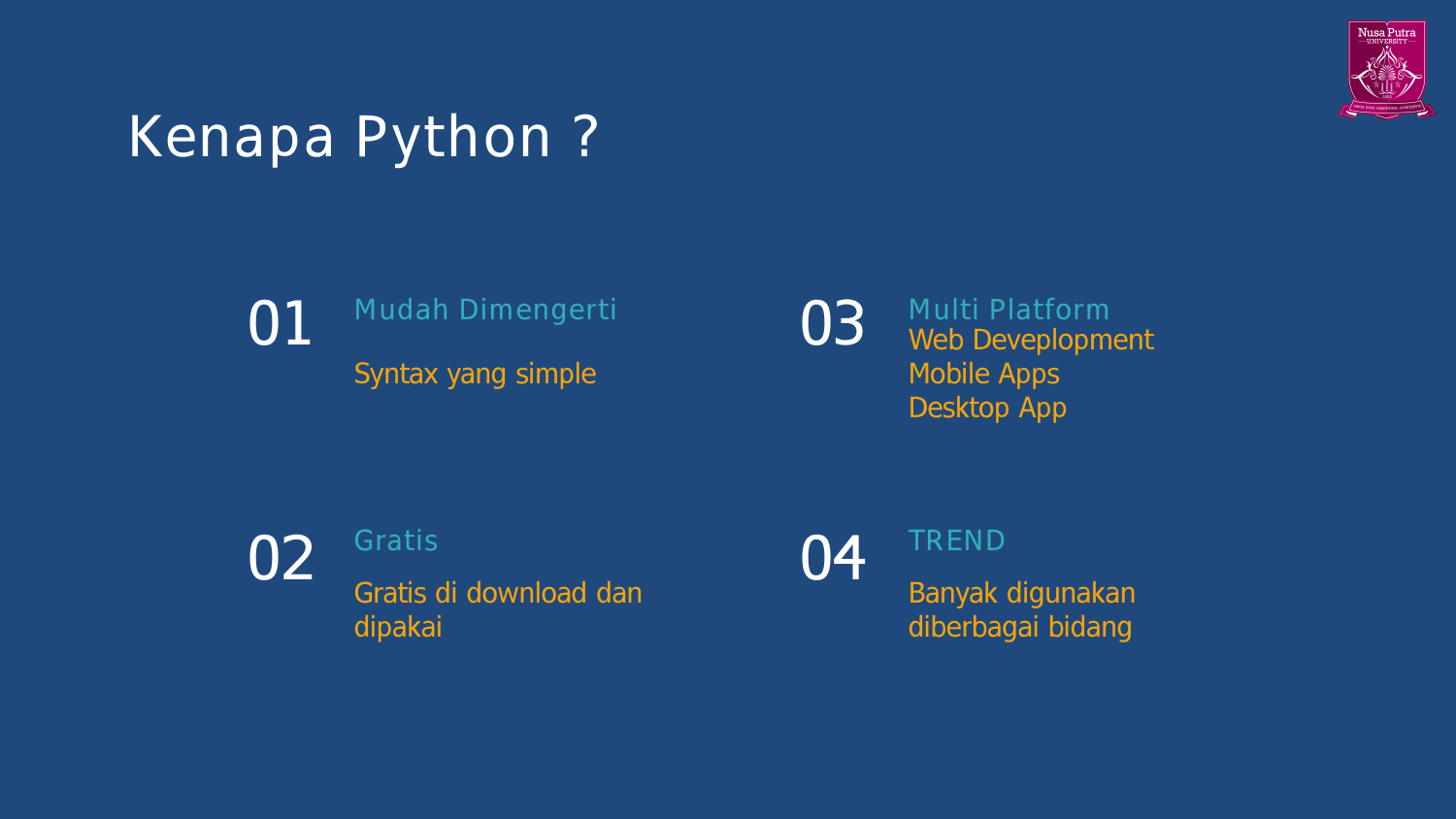

# Kenapa Python ?
Mudah Dimengerti
Multi Platform
01
03
Syntax yang simple
Web Deveplopment
Mobile Apps
Desktop App
Gratis
TREND
02
04
Gratis di download dan dipakai
Banyak digunakan diberbagai bidang